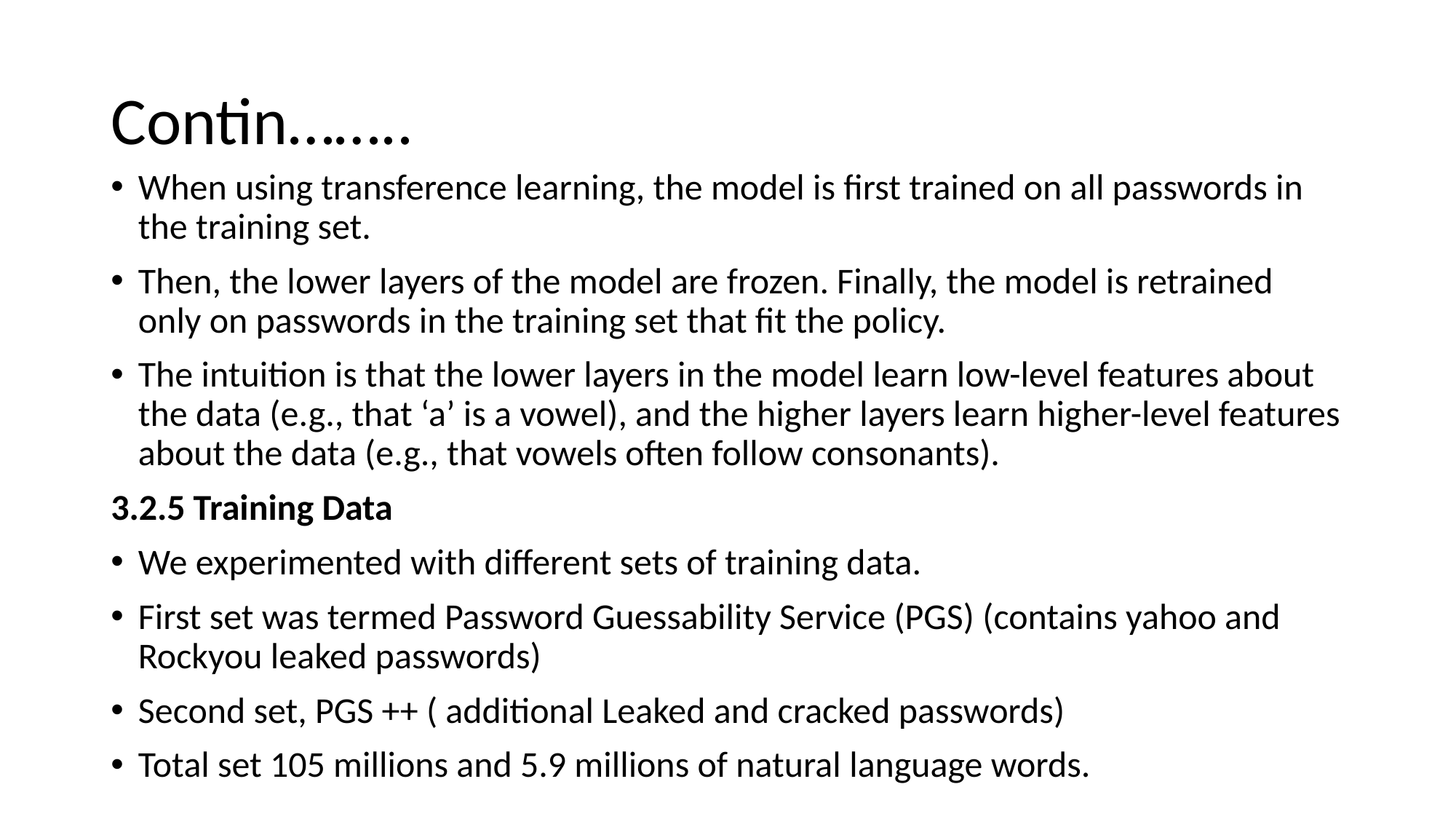

# Contin……..
When using transference learning, the model is first trained on all passwords in the training set.
Then, the lower layers of the model are frozen. Finally, the model is retrained only on passwords in the training set that fit the policy.
The intuition is that the lower layers in the model learn low-level features about the data (e.g., that ‘a’ is a vowel), and the higher layers learn higher-level features about the data (e.g., that vowels often follow consonants).
3.2.5 Training Data
We experimented with different sets of training data.
First set was termed Password Guessability Service (PGS) (contains yahoo and Rockyou leaked passwords)
Second set, PGS ++ ( additional Leaked and cracked passwords)
Total set 105 millions and 5.9 millions of natural language words.